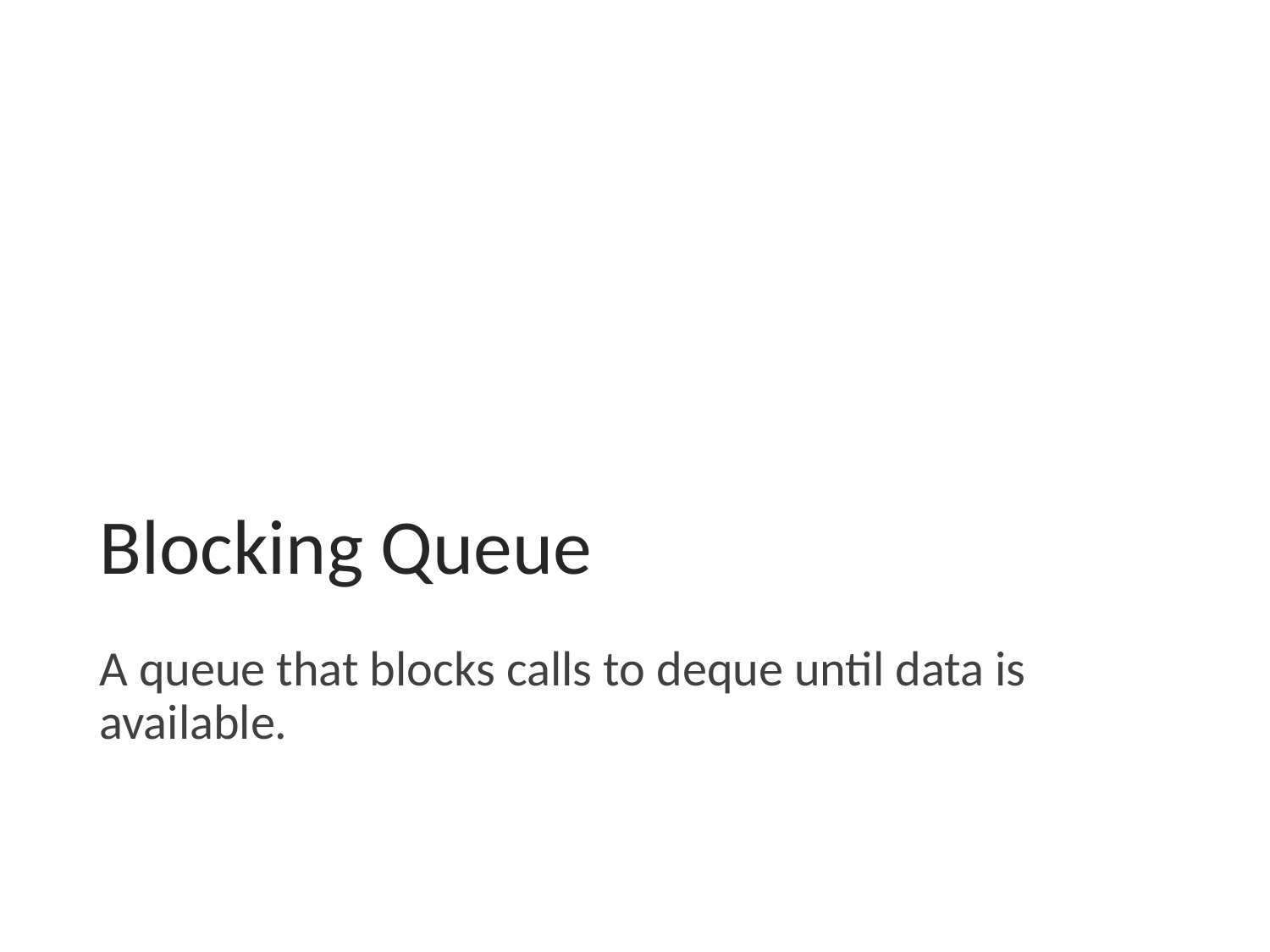

# Blocking Queue
A queue that blocks calls to deque until data is available.